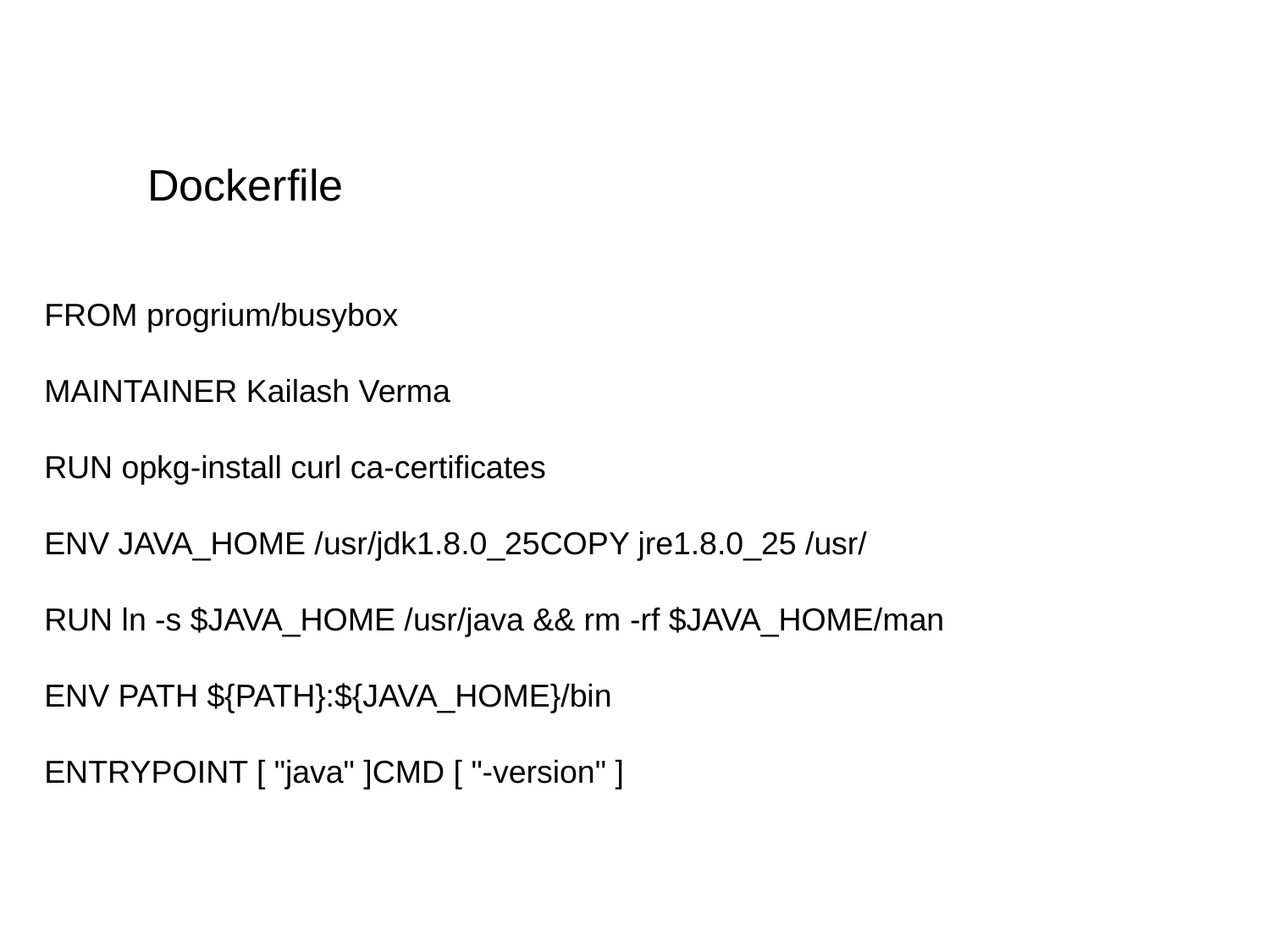

Dockerfile
FROM progrium/busybox

MAINTAINER Kailash Verma

RUN opkg-install curl ca-certificates

ENV JAVA_HOME /usr/jdk1.8.0_25COPY jre1.8.0_25 /usr/

RUN ln -s $JAVA_HOME /usr/java && rm -rf $JAVA_HOME/man

ENV PATH ${PATH}:${JAVA_HOME}/bin

ENTRYPOINT [ "java" ]CMD [ "-version" ]